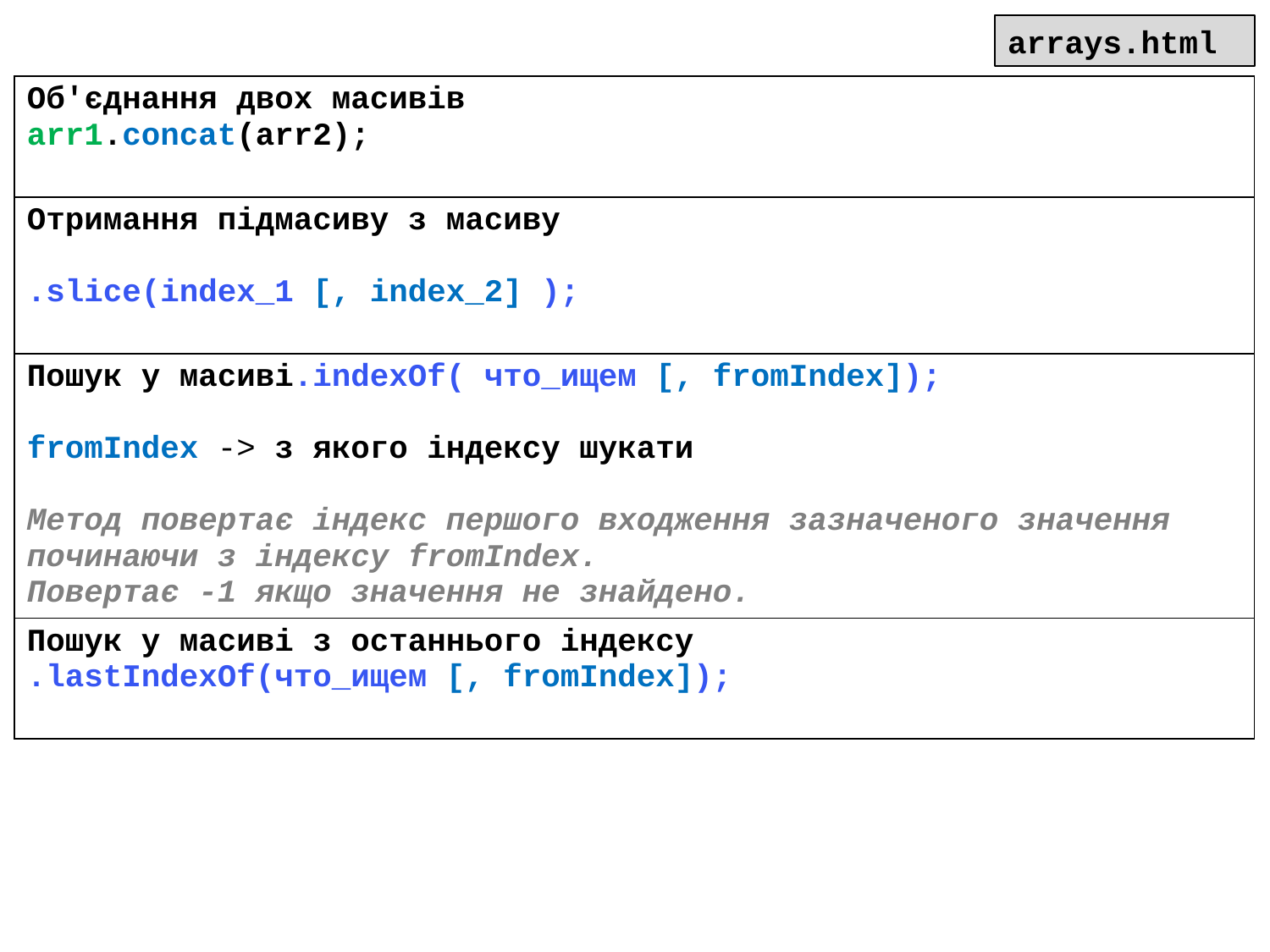

arrays.html
| Об'єднання двох масивів arr1.concat(arr2); |
| --- |
| Отримання підмасиву з масиву .slice(index\_1 [, index\_2] ); |
| Пошук у масиві.indexOf( что\_ищем [, fromIndex]); fromIndex -> з якого індексу шукати Метод повертає індекс першого входження зазначеного значення починаючи з індексу fromIndex. Повертає -1 якщо значення не знайдено. |
| Пошук у масиві з останнього індексу .lastIndexOf(что\_ищем [, fromIndex]); |